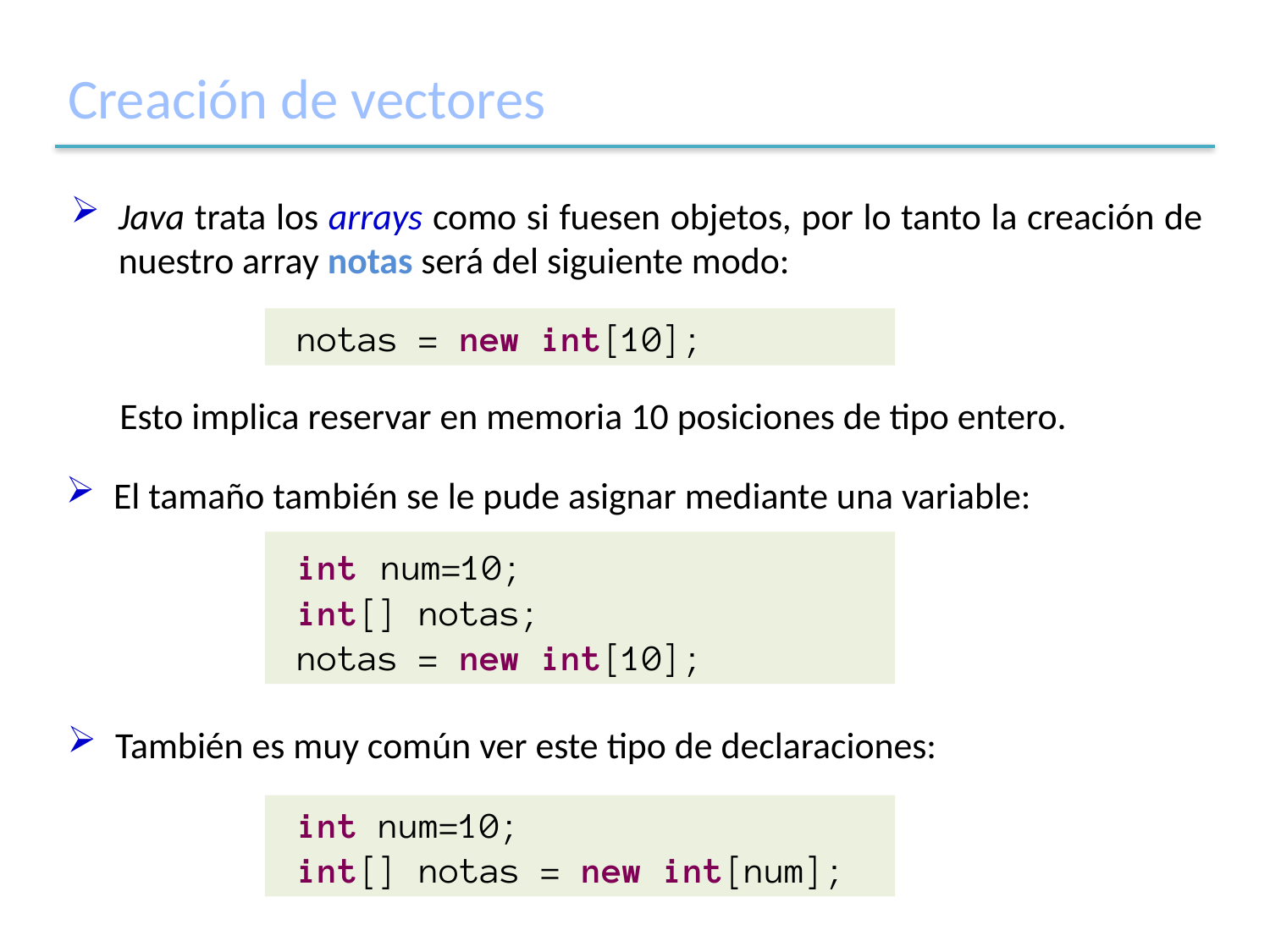

# Creación de vectores
Java trata los arrays como si fuesen objetos, por lo tanto la creación de nuestro array notas será del siguiente modo:
 notas = new int[10];
Esto implica reservar en memoria 10 posiciones de tipo entero.
El tamaño también se le pude asignar mediante una variable:
 int num=10;
 int[] notas;
 notas = new int[10];
También es muy común ver este tipo de declaraciones:
 int num=10;
 int[] notas = new int[num];